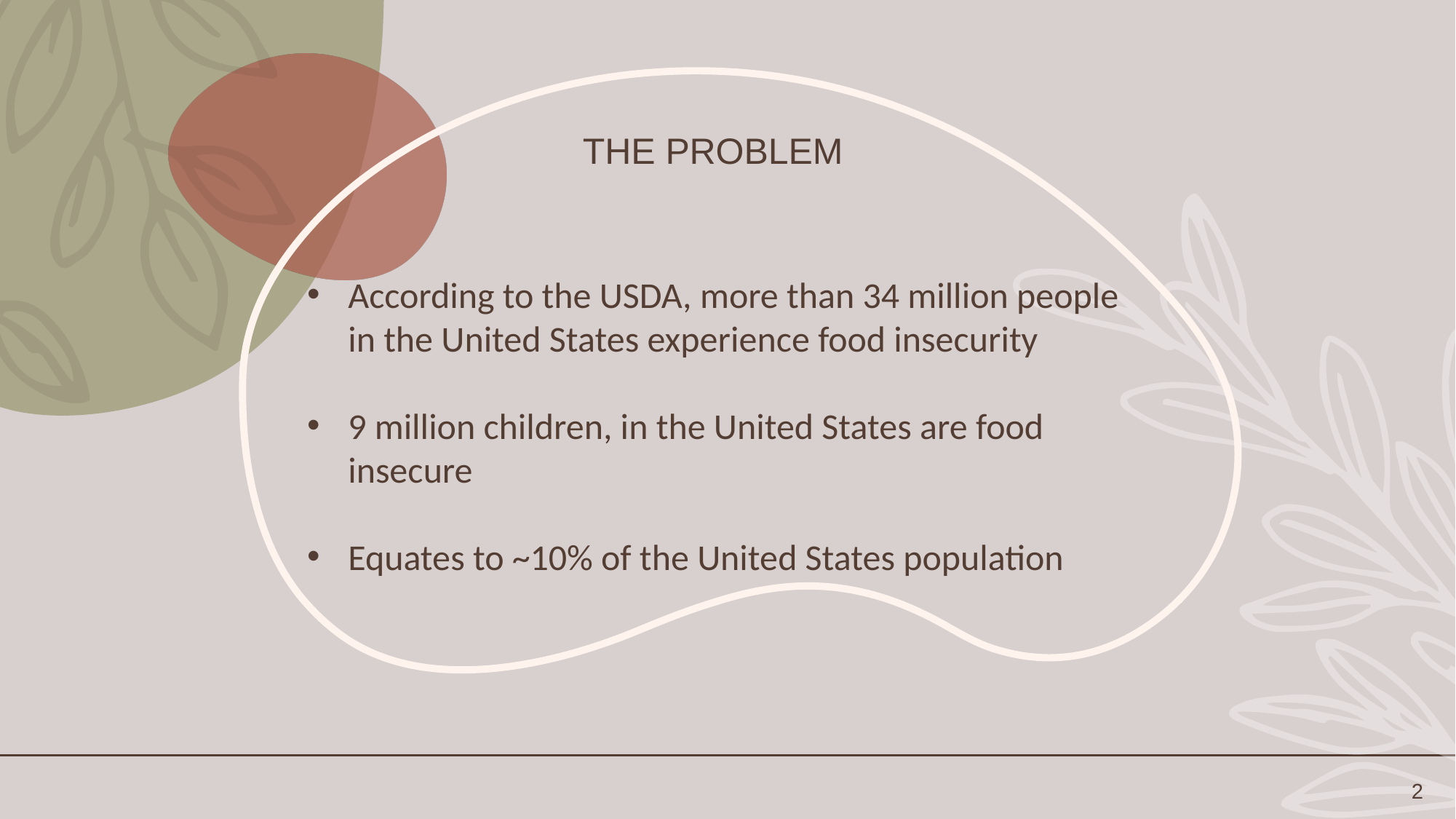

# The Problem
According to the USDA, more than 34 million people in the United States experience food insecurity

9 million children, in the United States are food insecure

Equates to ~10% of the United States population

2